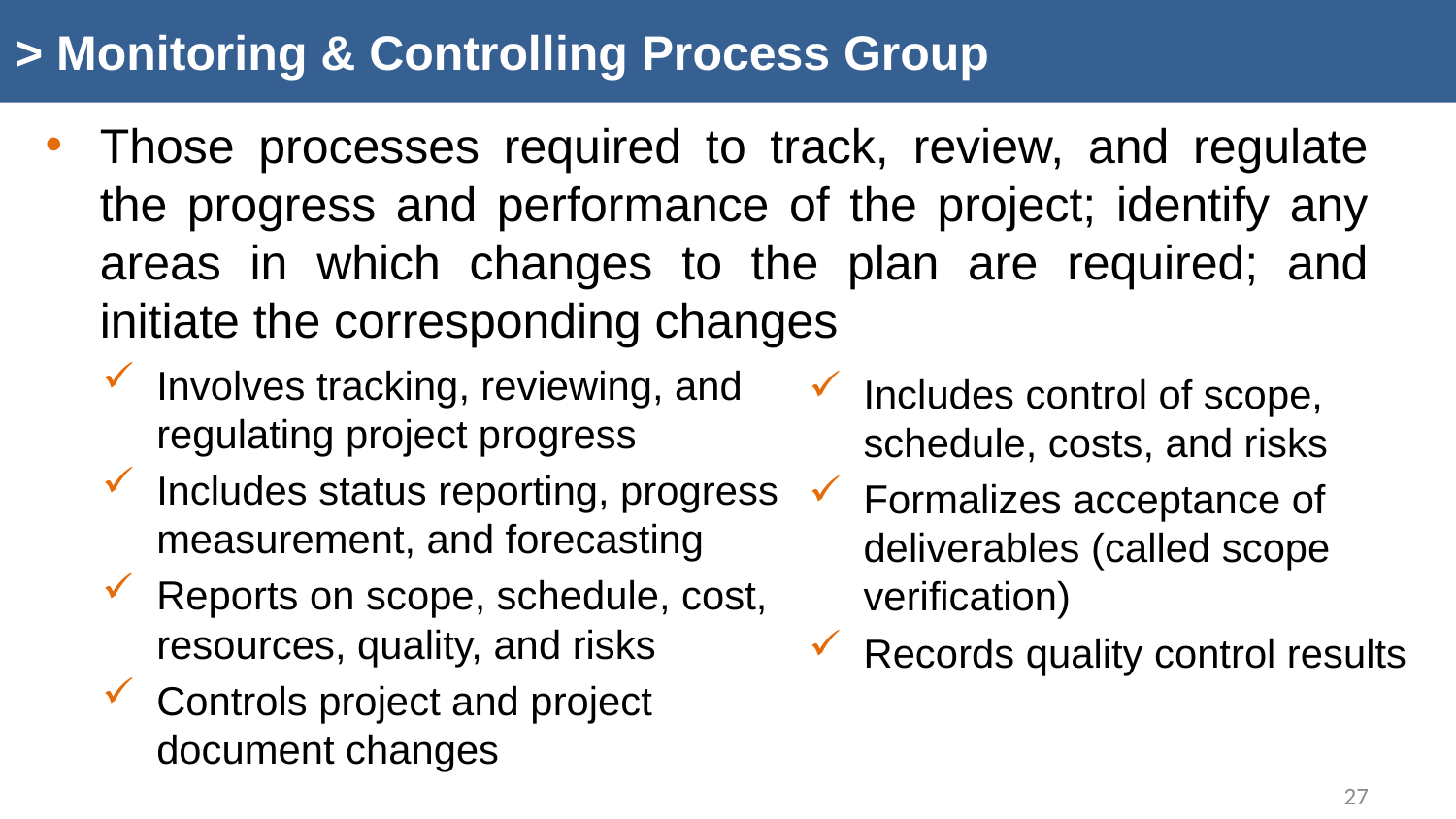

# > Monitoring & Controlling Process Group
Those processes required to track, review, and regulate the progress and performance of the project; identify any areas in which changes to the plan are required; and initiate the corresponding changes
Involves tracking, reviewing, and regulating project progress
Includes status reporting, progress measurement, and forecasting
Reports on scope, schedule, cost, resources, quality, and risks
Controls project and project document changes
Includes control of scope, schedule, costs, and risks
Formalizes acceptance of deliverables (called scope verification)
Records quality control results

27